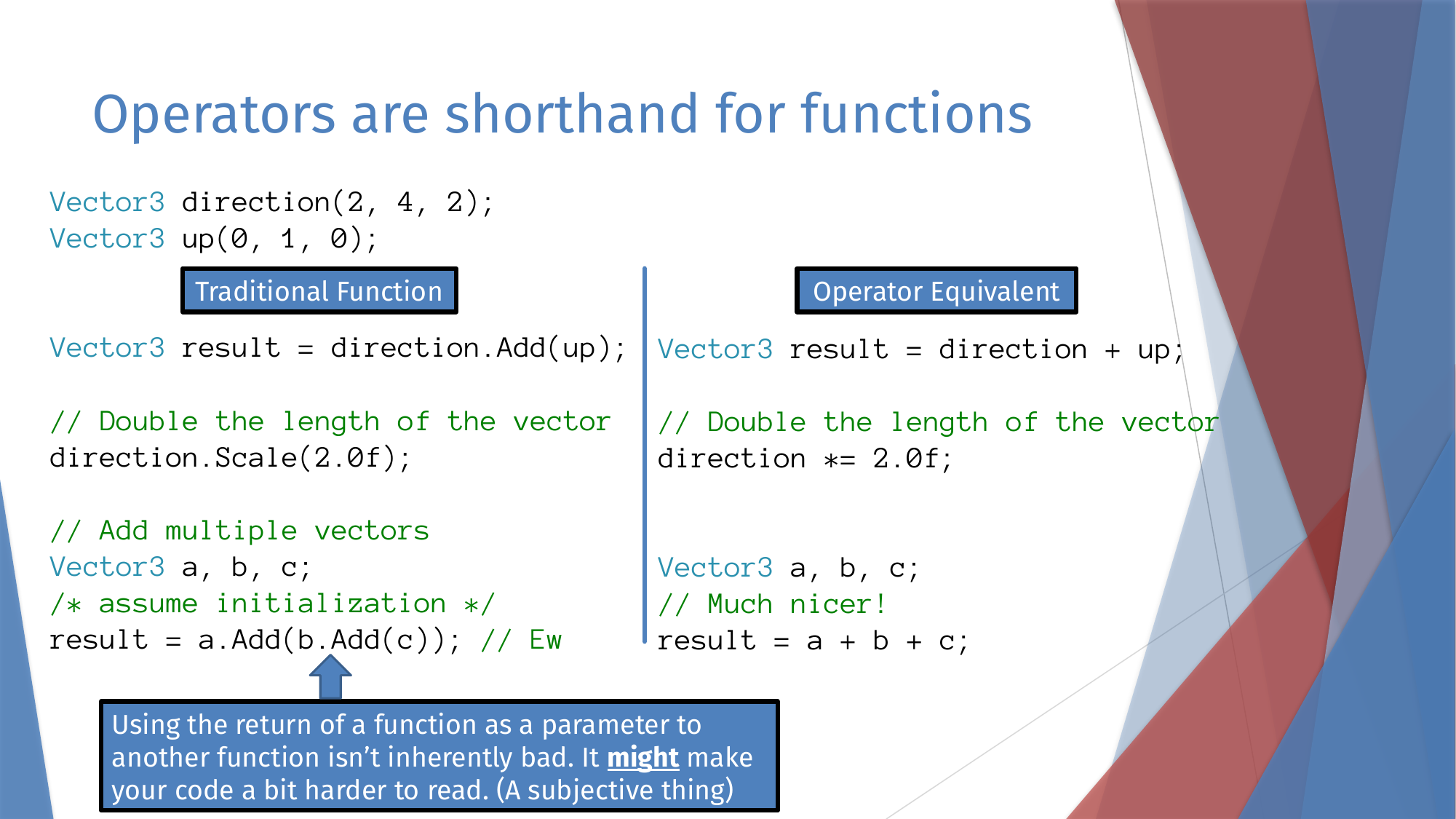

# Operators are shorthand for functions
Vector3 direction(2, 4, 2);
Vector3 up(0, 1, 0);

Vector3 result = direction.Add(up);

// Double the length of the vector
direction.Scale(2.0f);

// Add multiple vectors
Vector3 a, b, c;
/* assume initialization */
result = a.Add(b.Add(c)); // Ew
Traditional Function
Operator Equivalent
Vector3 result = direction + up;

// Double the length of the vector
direction *= 2.0f;

Vector3 a, b, c;
// Much nicer!
result = a + b + c;

Using the return of a function as a parameter to another function isn’t inherently bad. It might make your code a bit harder to read. (A subjective thing)